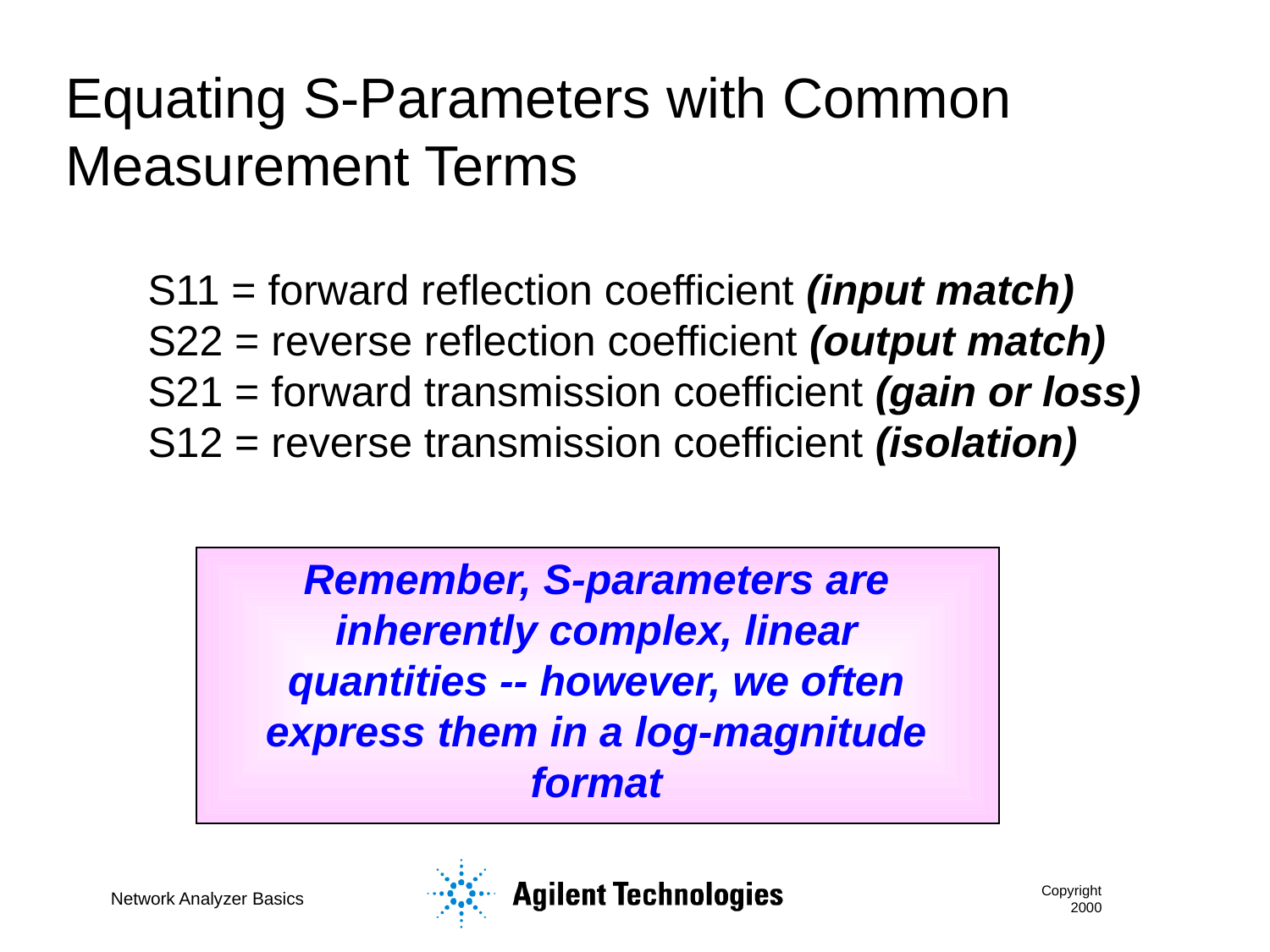

Equating S-Parameters with Common Measurement Terms
S11 = forward reflection coefficient (input match)
S22 = reverse reflection coefficient (output match)
S21 = forward transmission coefficient (gain or loss)
S12 = reverse transmission coefficient (isolation)

Remember, S-parameters are inherently complex, linear quantities -- however, we often express them in a log-magnitude format
Copyright 2000
Network Analyzer Basics